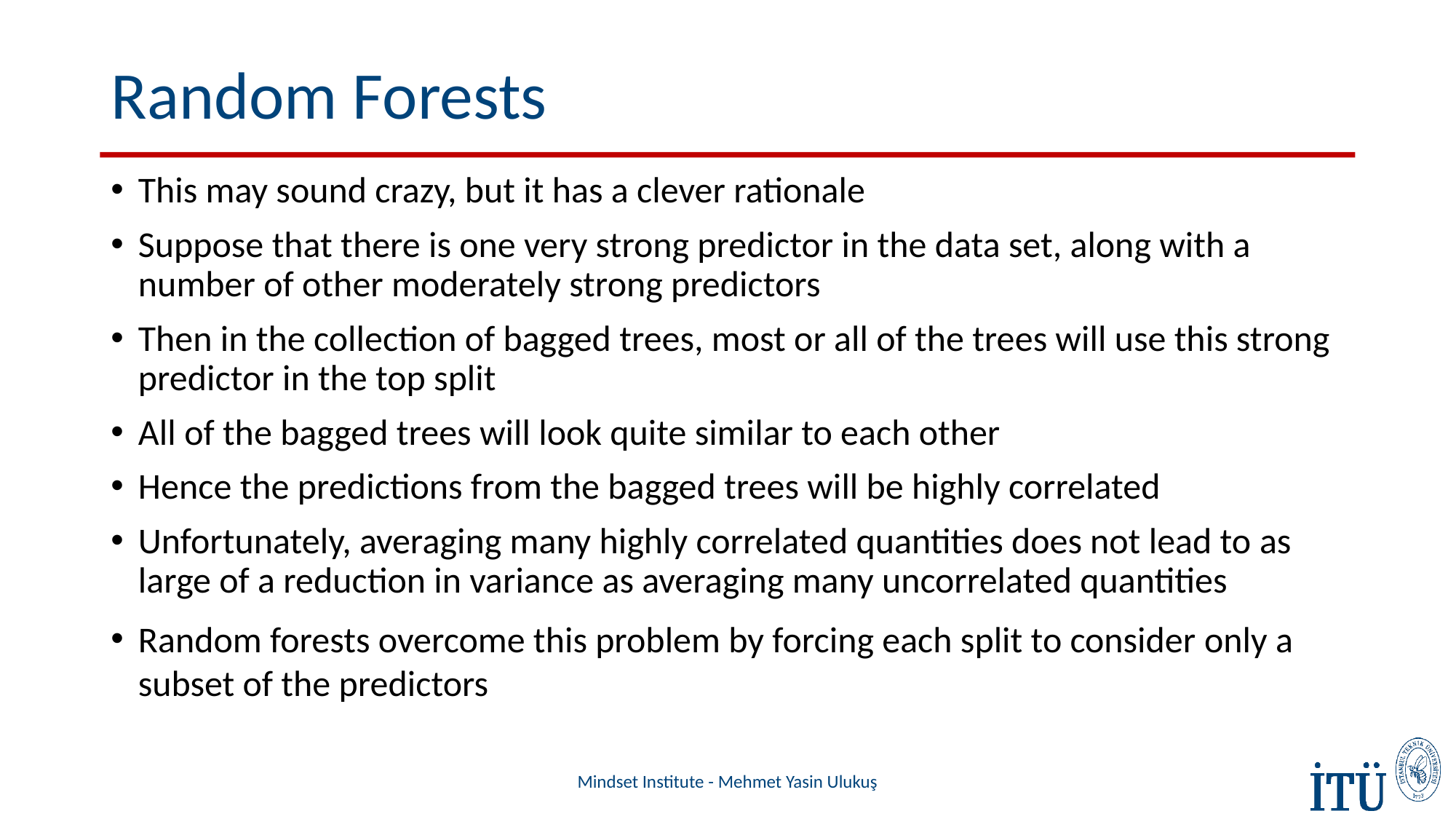

# Random Forests
This may sound crazy, but it has a clever rationale
Suppose that there is one very strong predictor in the data set, along with a number of other moderately strong predictors
Then in the collection of bagged trees, most or all of the trees will use this strong predictor in the top split
All of the bagged trees will look quite similar to each other
Hence the predictions from the bagged trees will be highly correlated
Unfortunately, averaging many highly correlated quantities does not lead to as large of a reduction in variance as averaging many uncorrelated quantities
Random forests overcome this problem by forcing each split to consider only a subset of the predictors
Mindset Institute - Mehmet Yasin Ulukuş